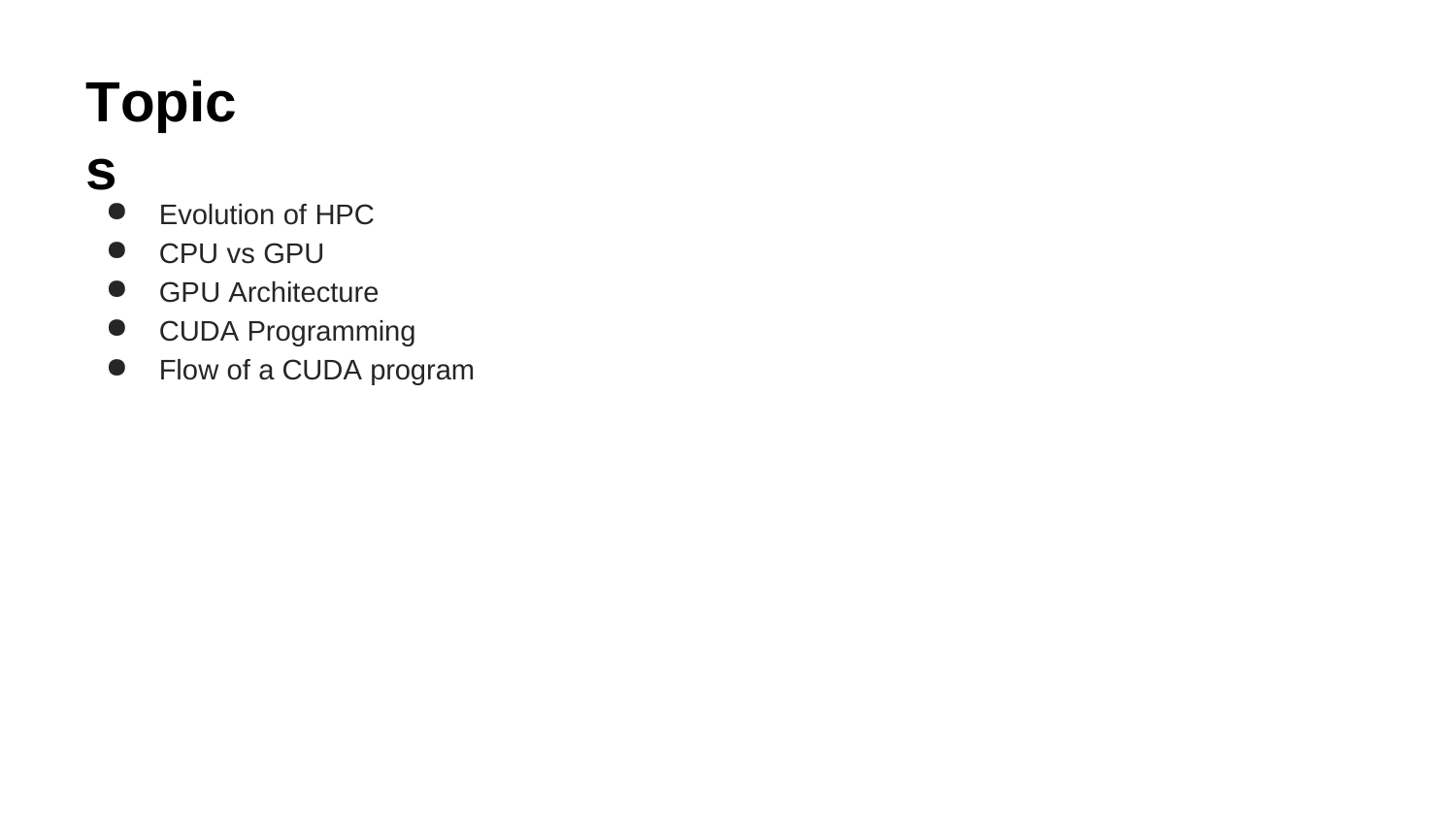

# Topics
Evolution of HPC
CPU vs GPU
GPU Architecture
CUDA Programming
Flow of a CUDA program